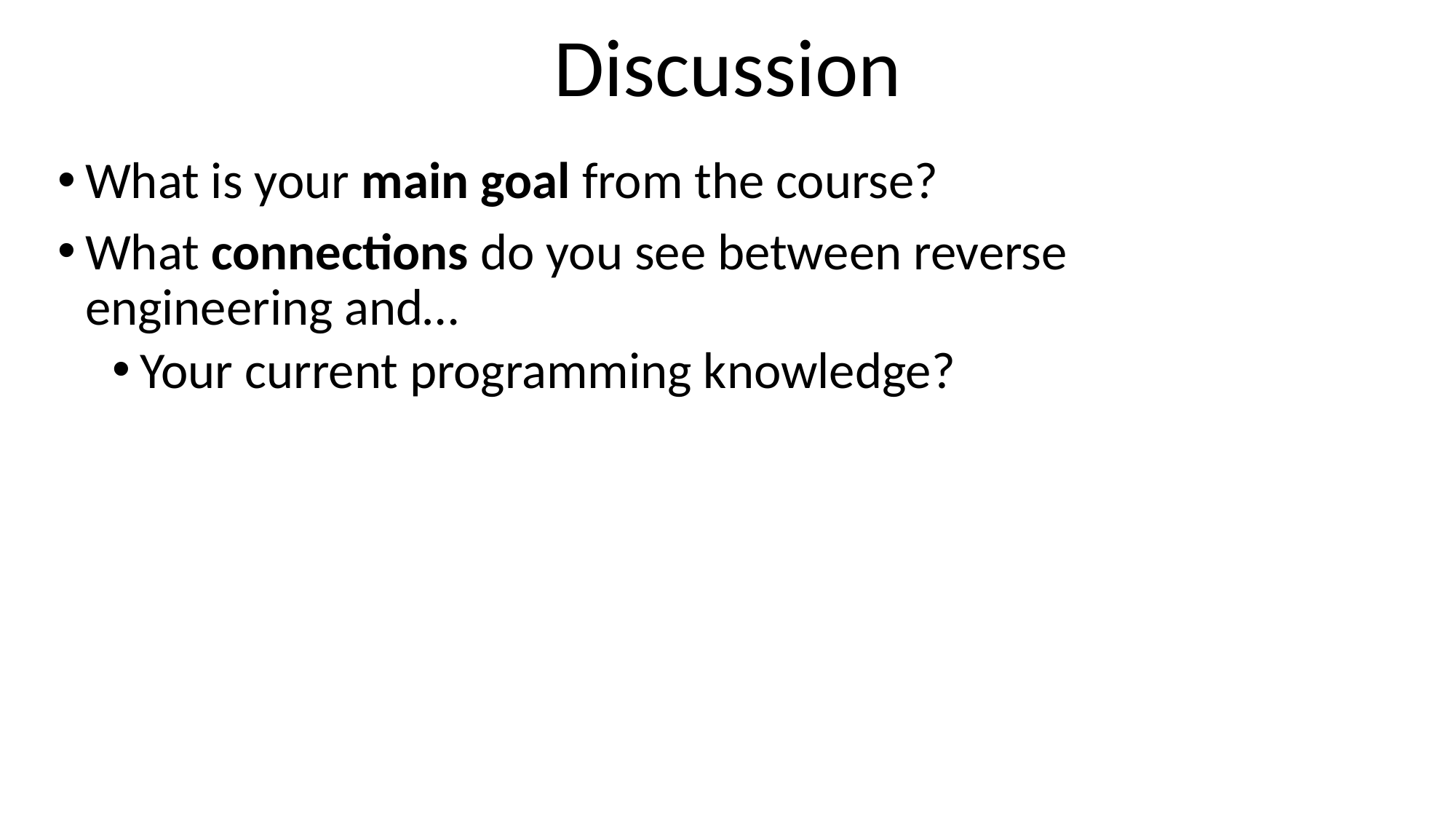

# Discussion
What is your main goal from the course?
What connections do you see between reverse engineering and…
Your current programming knowledge?